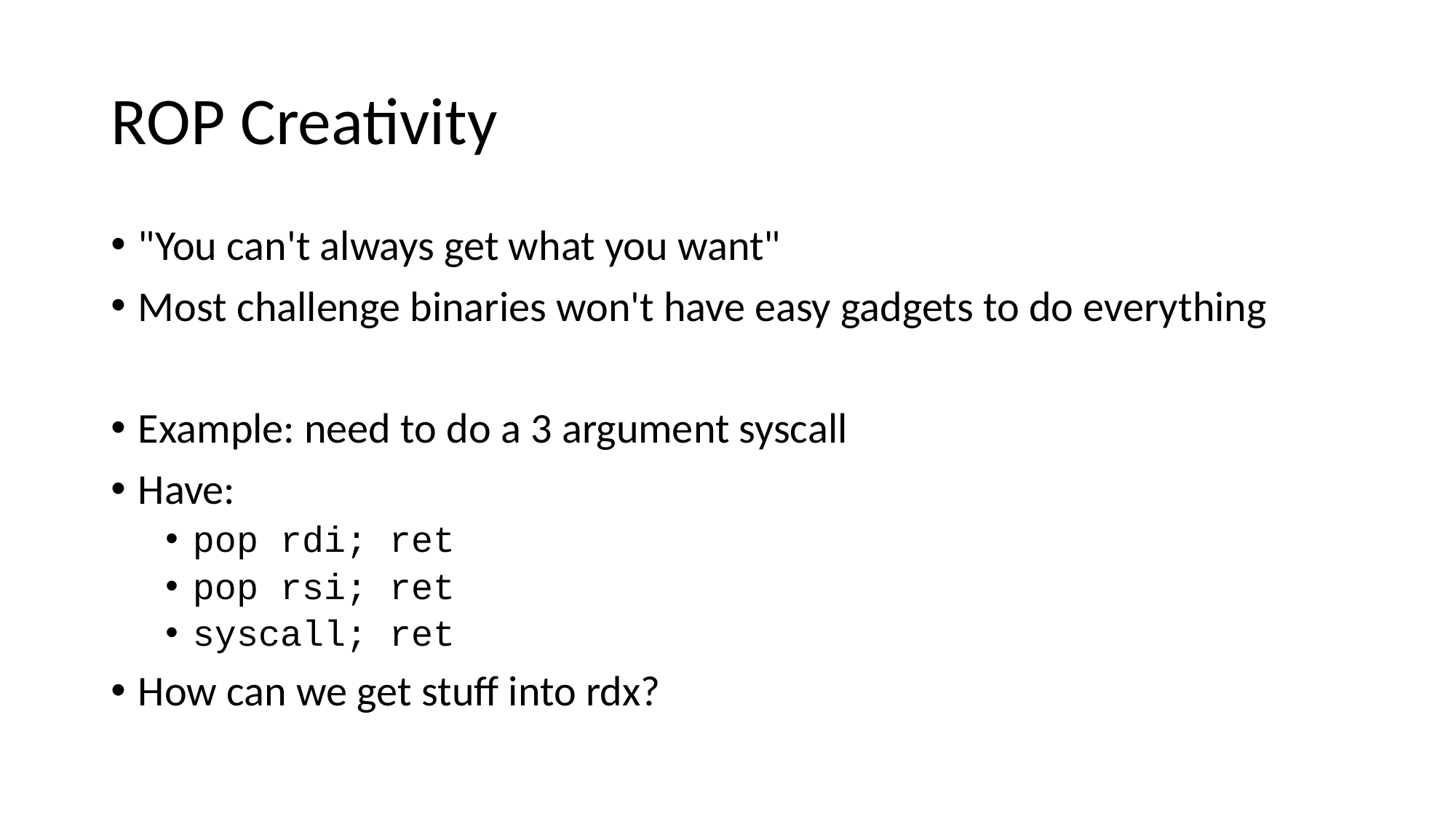

# ROP Creativity
"You can't always get what you want"
Most challenge binaries won't have easy gadgets to do everything

Example: need to do a 3 argument syscall
Have:
pop rdi; ret
pop rsi; ret
syscall; ret
How can we get stuff into rdx?